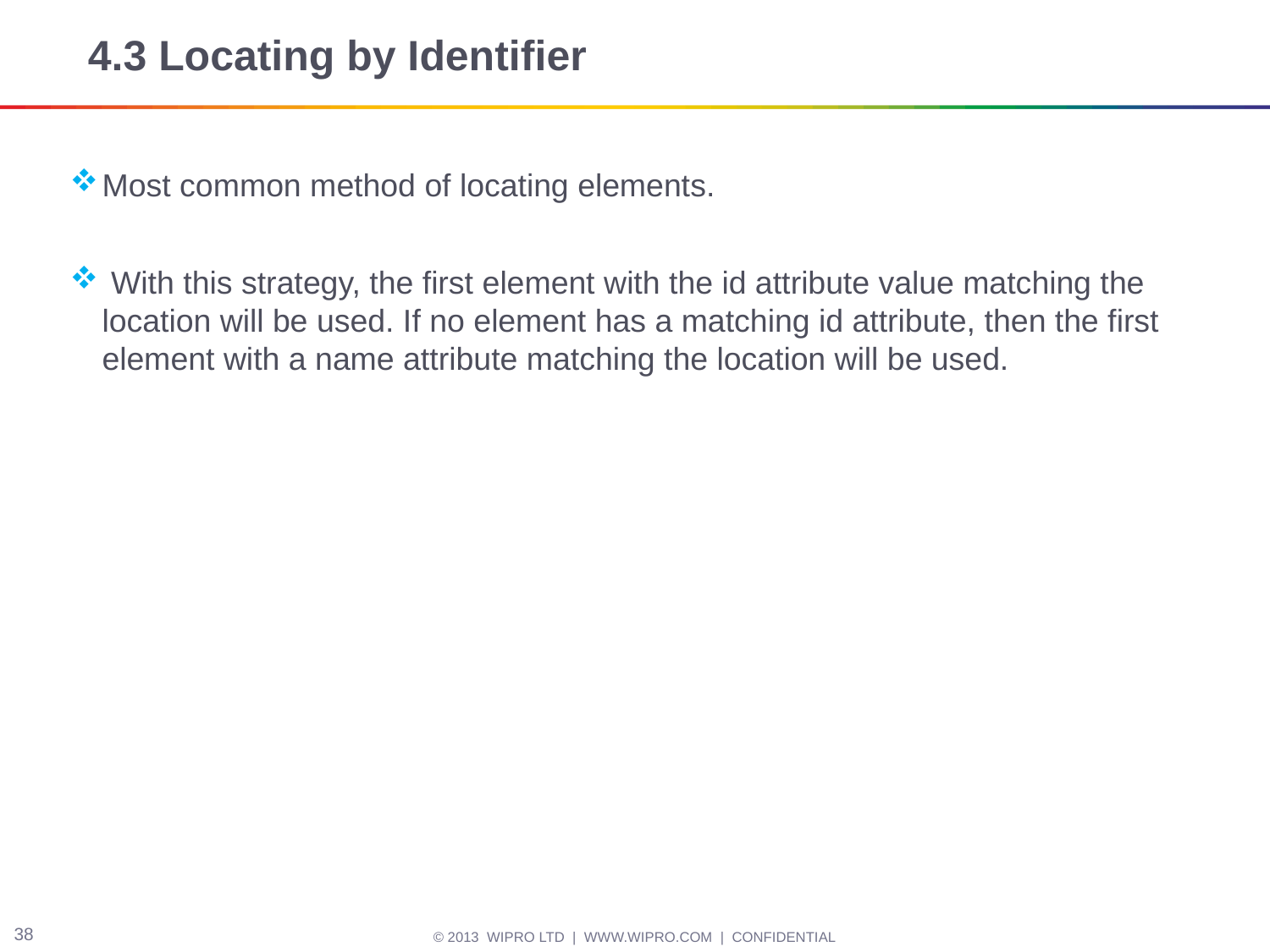

# 4.3 Locating by Identifier
Most common method of locating elements.

 With this strategy, the first element with the id attribute value matching the location will be used. If no element has a matching id attribute, then the first element with a name attribute matching the location will be used.